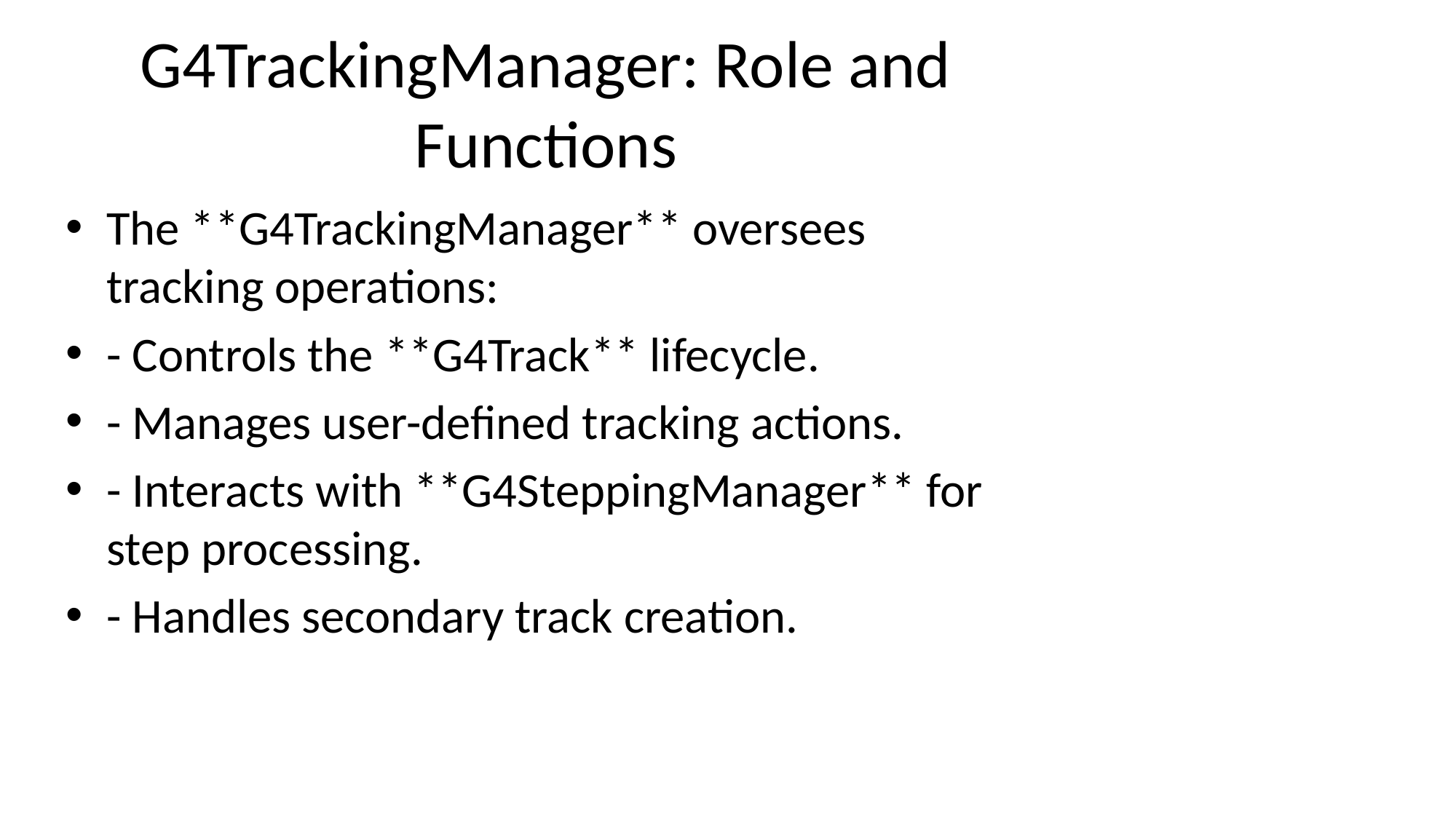

# G4TrackingManager: Role and Functions
The **G4TrackingManager** oversees tracking operations:
- Controls the **G4Track** lifecycle.
- Manages user-defined tracking actions.
- Interacts with **G4SteppingManager** for step processing.
- Handles secondary track creation.